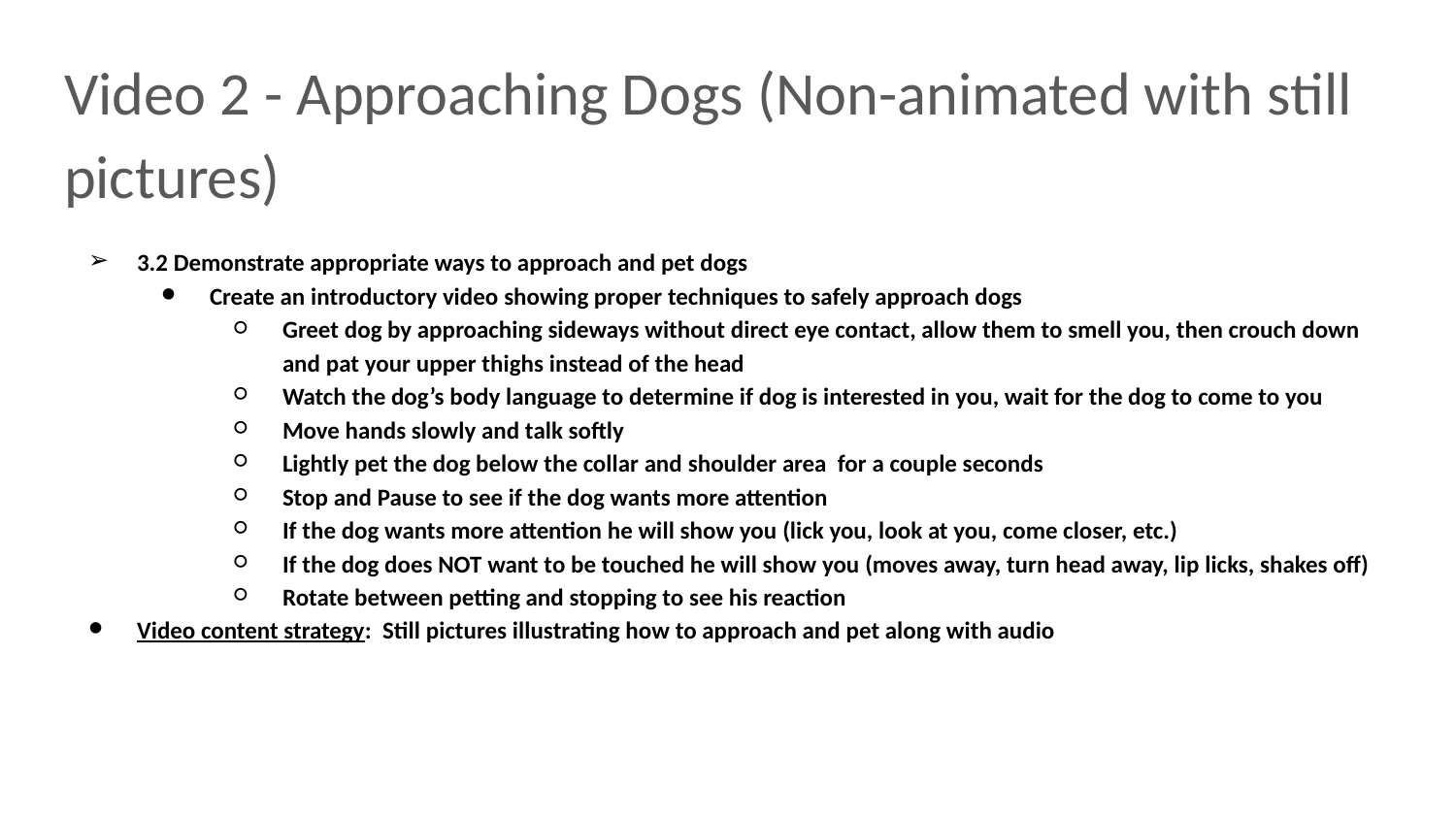

Video 2 - Approaching Dogs (Non-animated with still pictures)
3.2 Demonstrate appropriate ways to approach and pet dogs
Create an introductory video showing proper techniques to safely approach dogs
Greet dog by approaching sideways without direct eye contact, allow them to smell you, then crouch down and pat your upper thighs instead of the head
Watch the dog’s body language to determine if dog is interested in you, wait for the dog to come to you
Move hands slowly and talk softly
Lightly pet the dog below the collar and shoulder area  for a couple seconds
Stop and Pause to see if the dog wants more attention
If the dog wants more attention he will show you (lick you, look at you, come closer, etc.)
If the dog does NOT want to be touched he will show you (moves away, turn head away, lip licks, shakes off)
Rotate between petting and stopping to see his reaction
Video content strategy:  Still pictures illustrating how to approach and pet along with audio